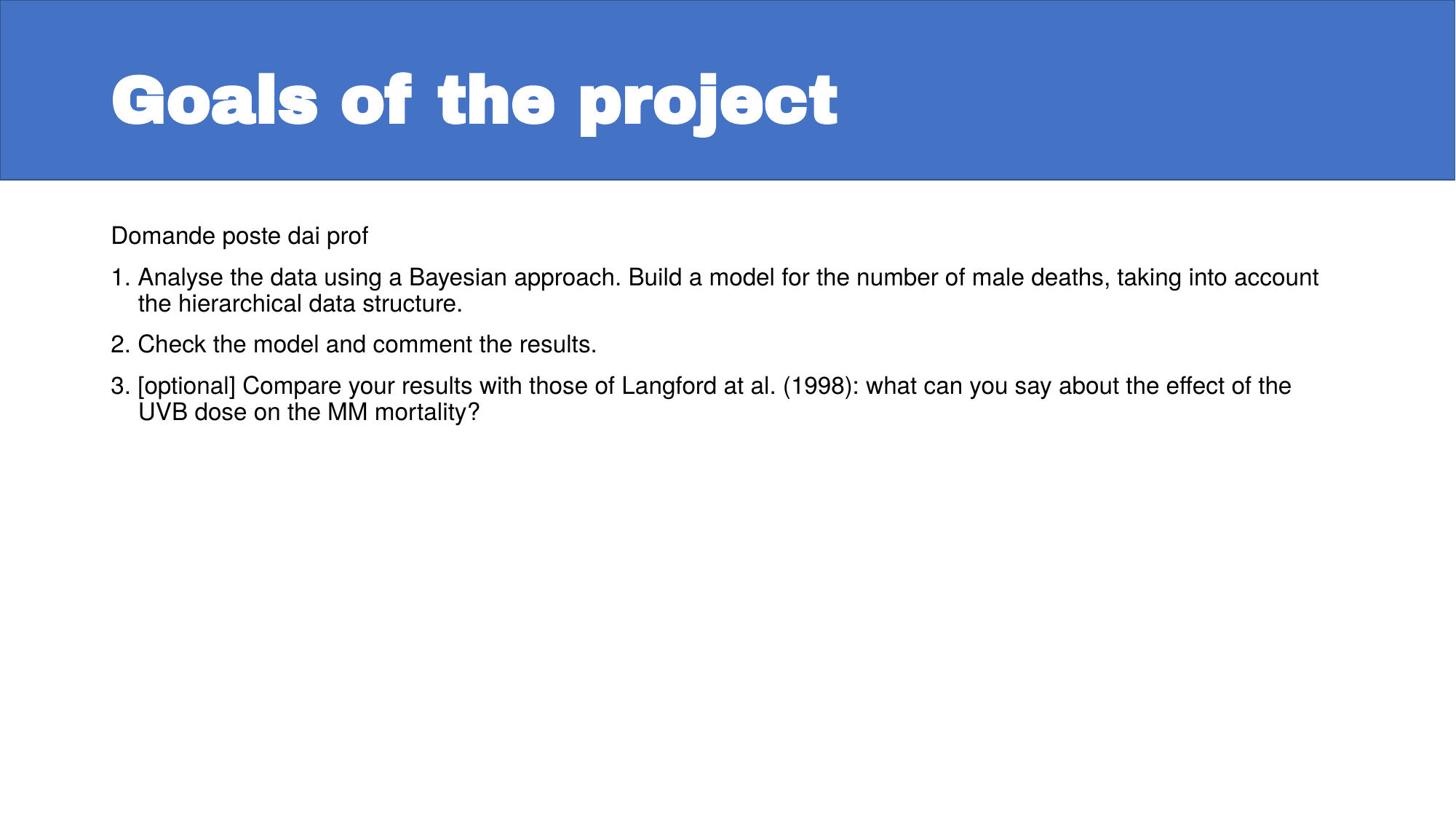

# Goals of the project
Domande poste dai prof
1. Analyse the data using a Bayesian approach. Build a model for the number of male deaths, taking into account the hierarchical data structure.
2. Check the model and comment the results.
3. [optional] Compare your results with those of Langford at al. (1998): what can you say about the effect of the UVB dose on the MM mortality?